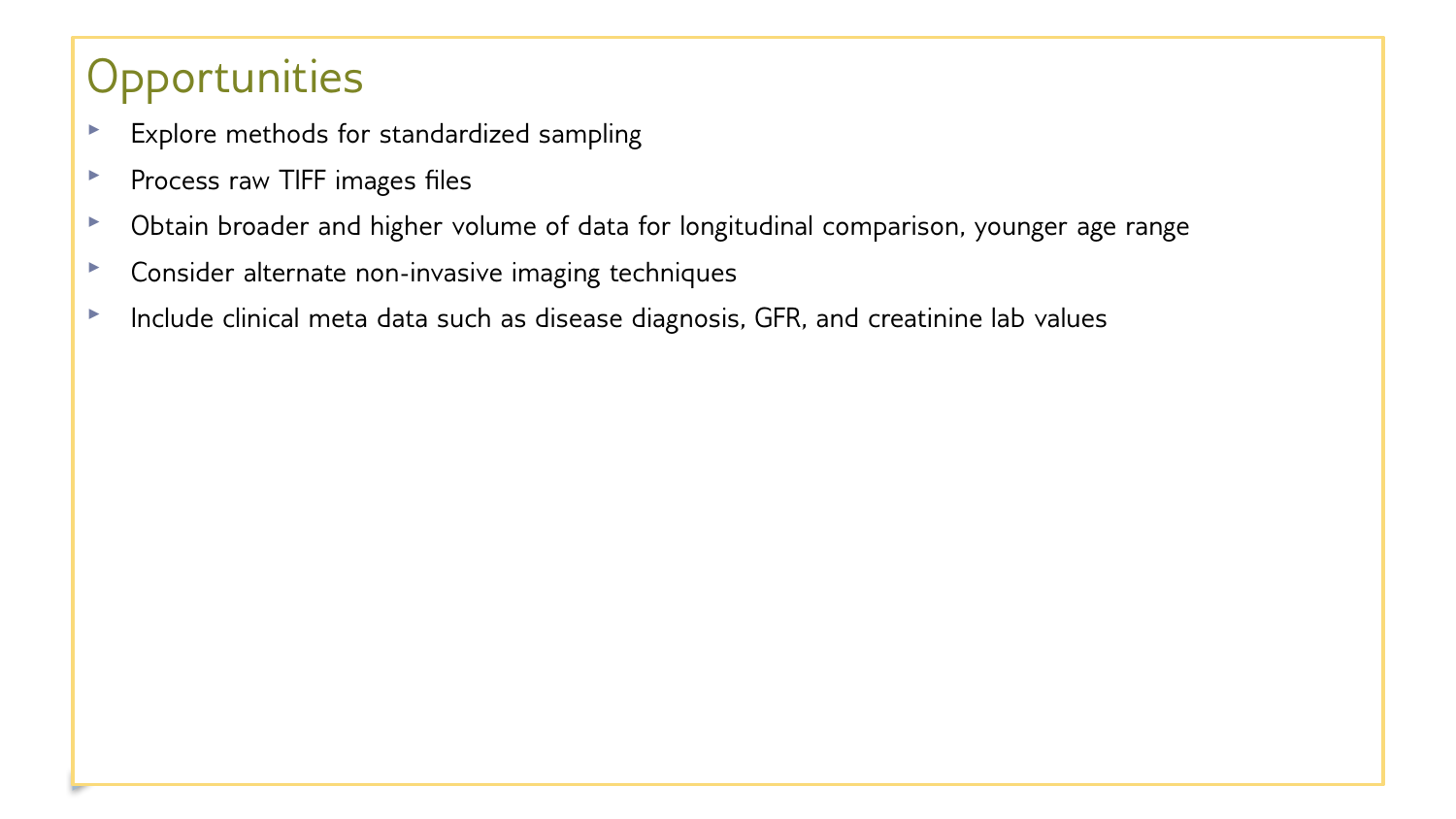

Opportunities
Explore methods for standardized sampling
Process raw TIFF images files
Obtain broader and higher volume of data for longitudinal comparison, younger age range
Consider alternate non-invasive imaging techniques
Include clinical meta data such as disease diagnosis, GFR, and creatinine lab values